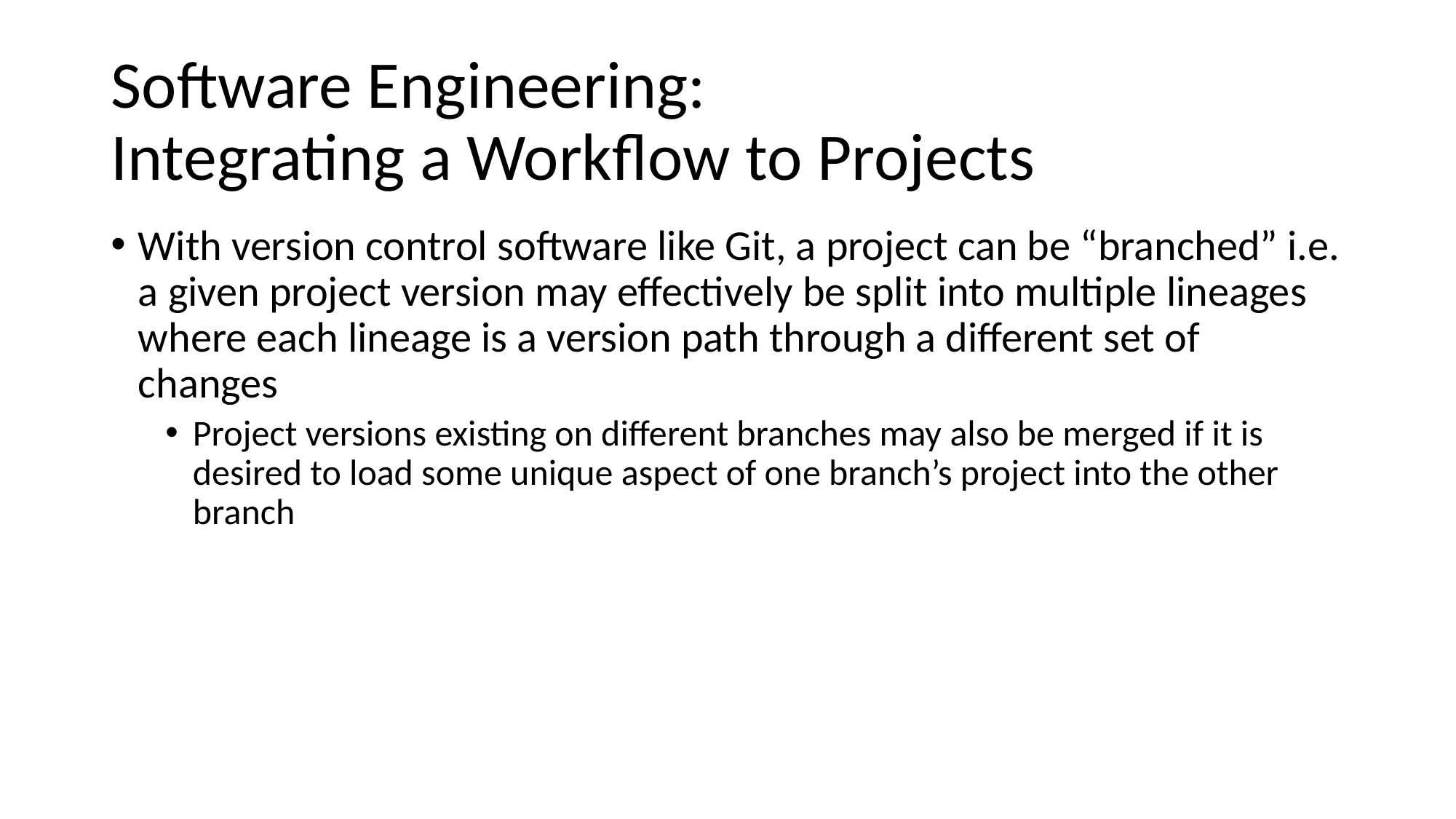

# Software Engineering: Integrating a Workflow to Projects
With version control software like Git, a project can be “branched” i.e. a given project version may effectively be split into multiple lineages where each lineage is a version path through a different set of changes
Project versions existing on different branches may also be merged if it is desired to load some unique aspect of one branch’s project into the other branch